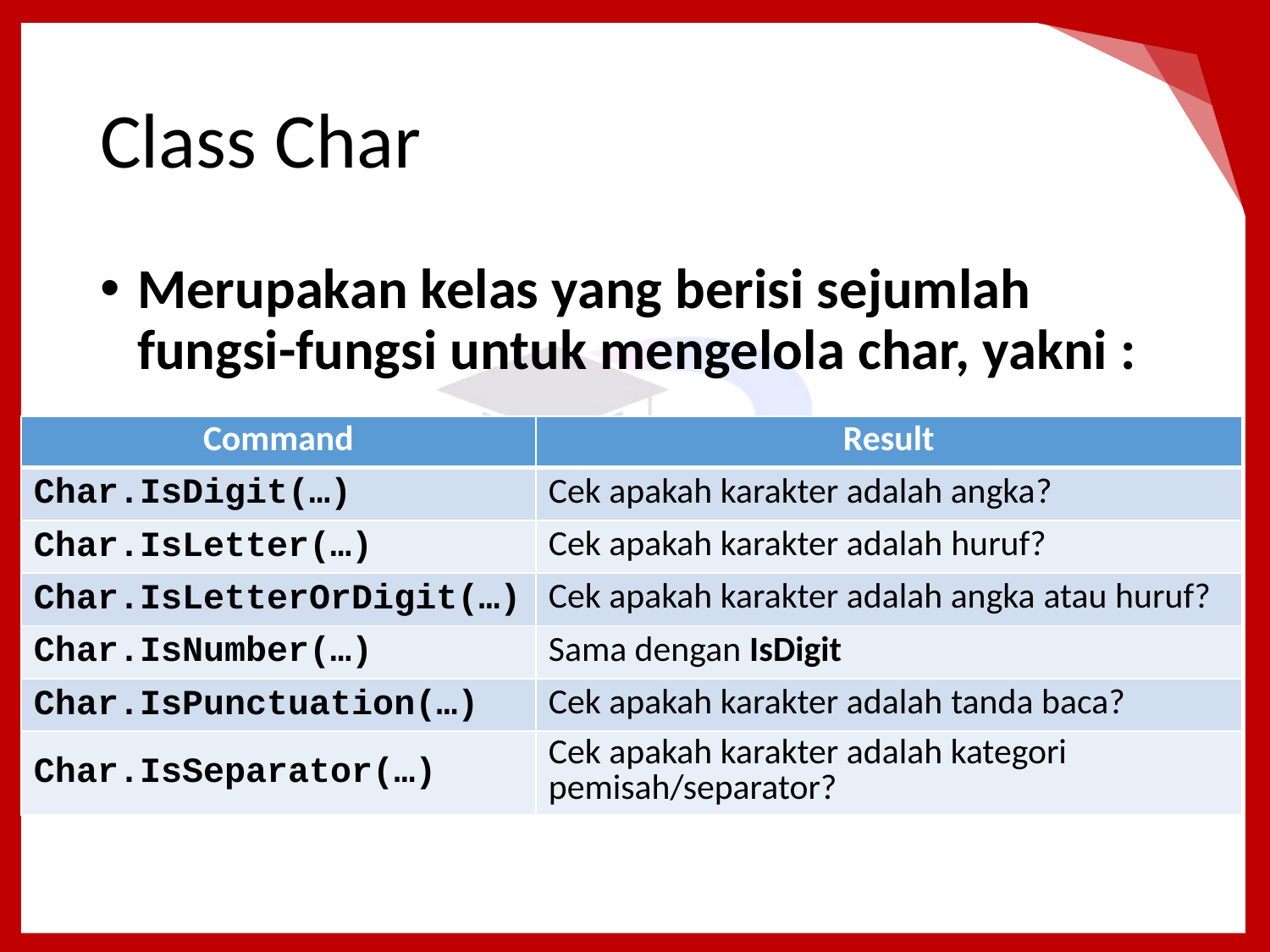

# Class Char
Merupakan kelas yang berisi sejumlah fungsi-fungsi untuk mengelola char, yakni :

| Command | Result |
| --- | --- |
| Char.IsDigit(…) | Cek apakah karakter adalah angka? |
| Char.IsLetter(…) | Cek apakah karakter adalah huruf? |
| Char.IsLetterOrDigit(…) | Cek apakah karakter adalah angka atau huruf? |
| Char.IsNumber(…) | Sama dengan IsDigit |
| Char.IsPunctuation(…) | Cek apakah karakter adalah tanda baca? |
| Char.IsSeparator(…) | Cek apakah karakter adalah kategori pemisah/separator? |